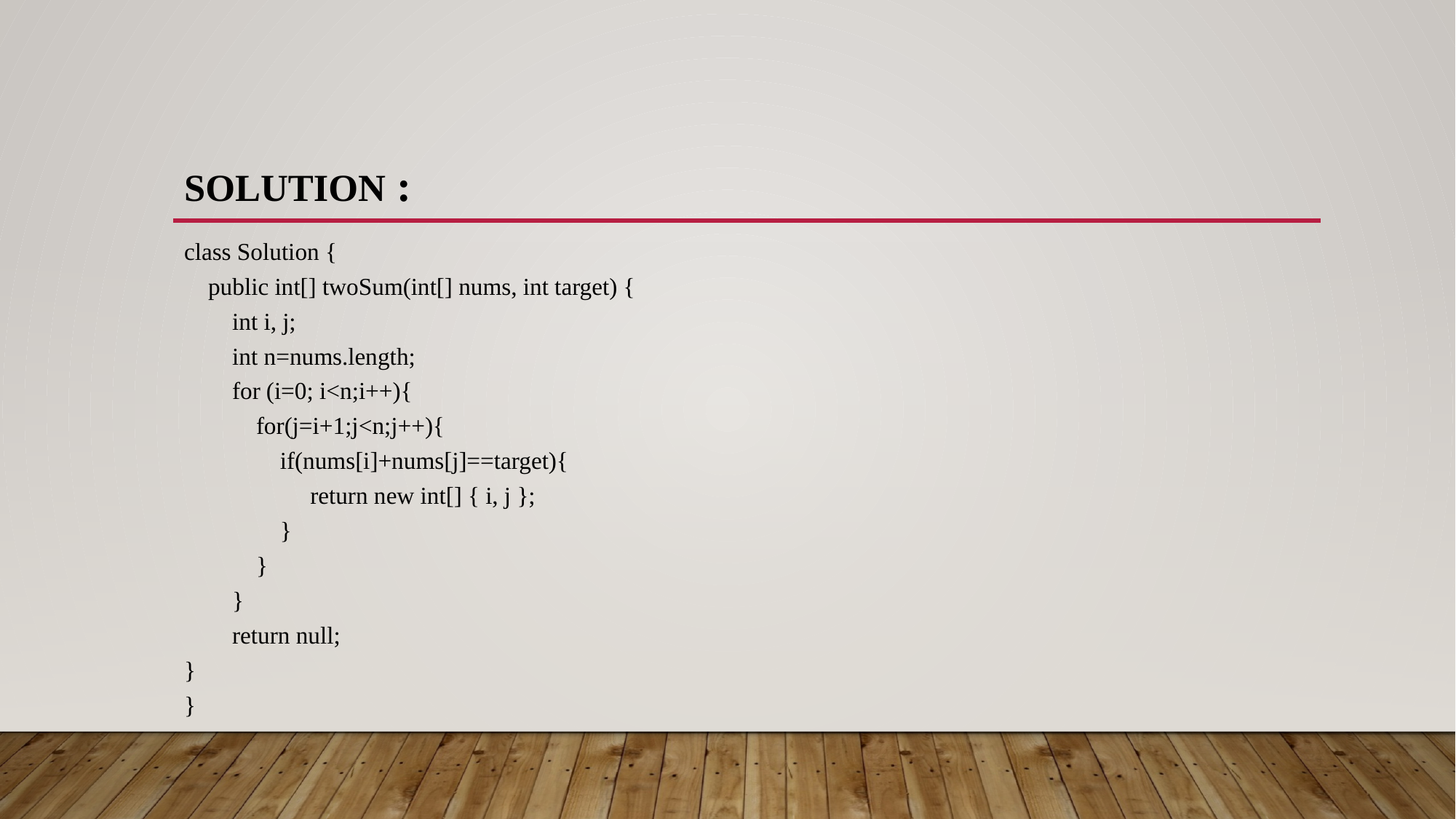

# Solution :
class Solution {
    public int[] twoSum(int[] nums, int target) {
        int i, j;
        int n=nums.length;
        for (i=0; i<n;i++){
            for(j=i+1;j<n;j++){
                if(nums[i]+nums[j]==target){
                     return new int[] { i, j };
                }
            }
        }
        return null;
}
}